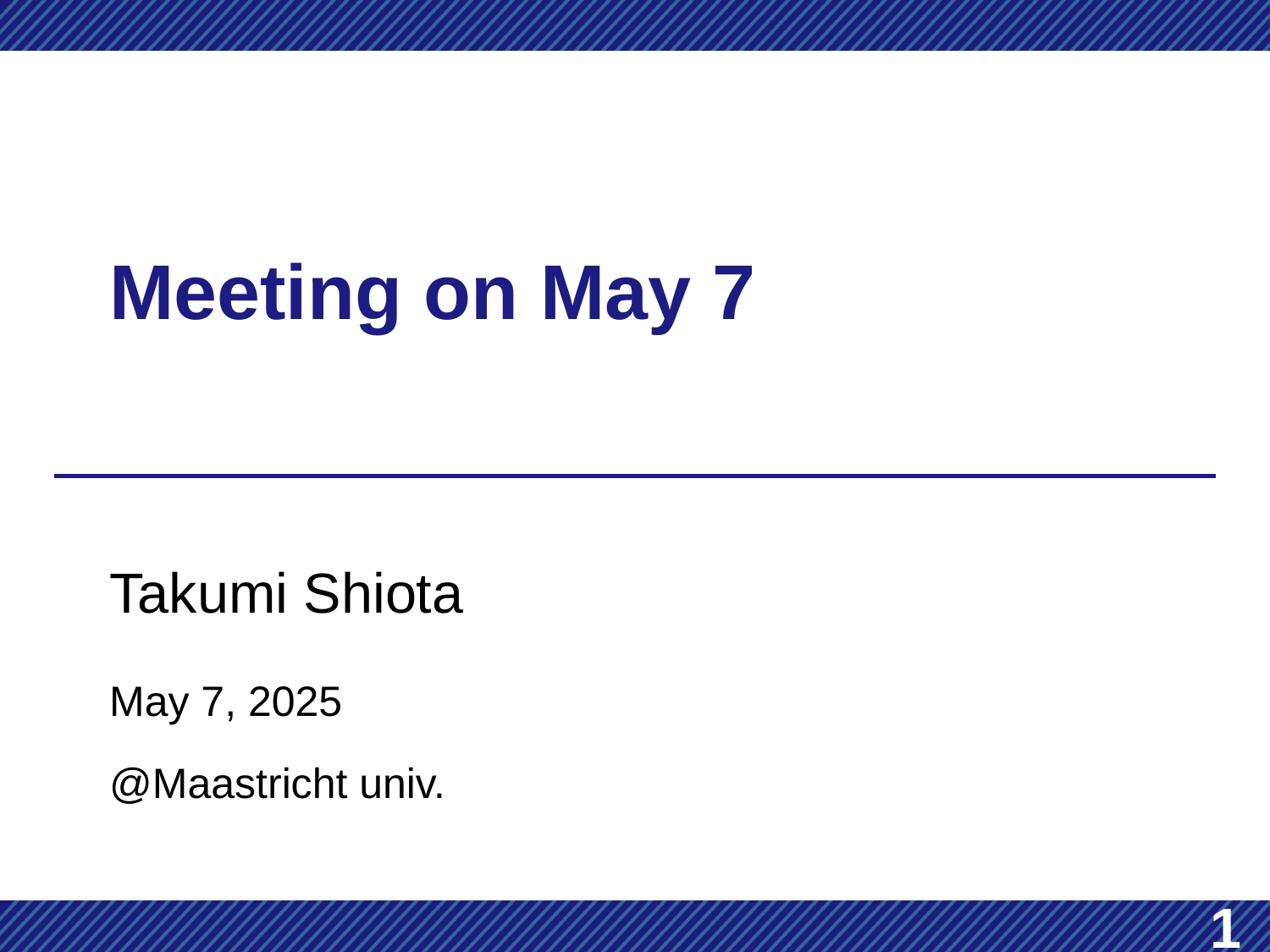

# Meeting on May 7
Takumi Shiota
May 7, 2025
@Maastricht univ.
1